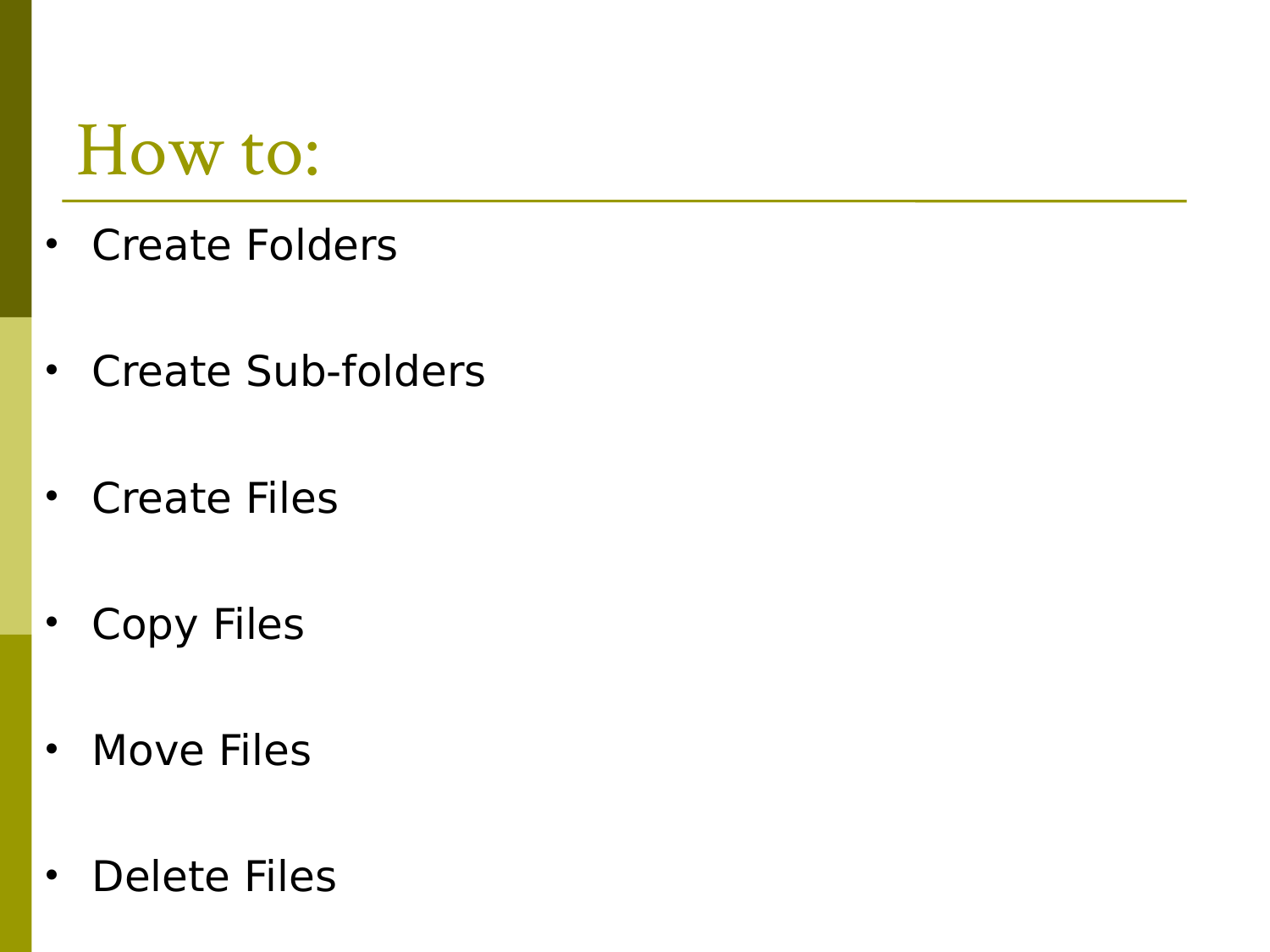

# How to:
Create Folders

Create Sub-folders

Create Files

Copy Files

Move Files

Delete Files